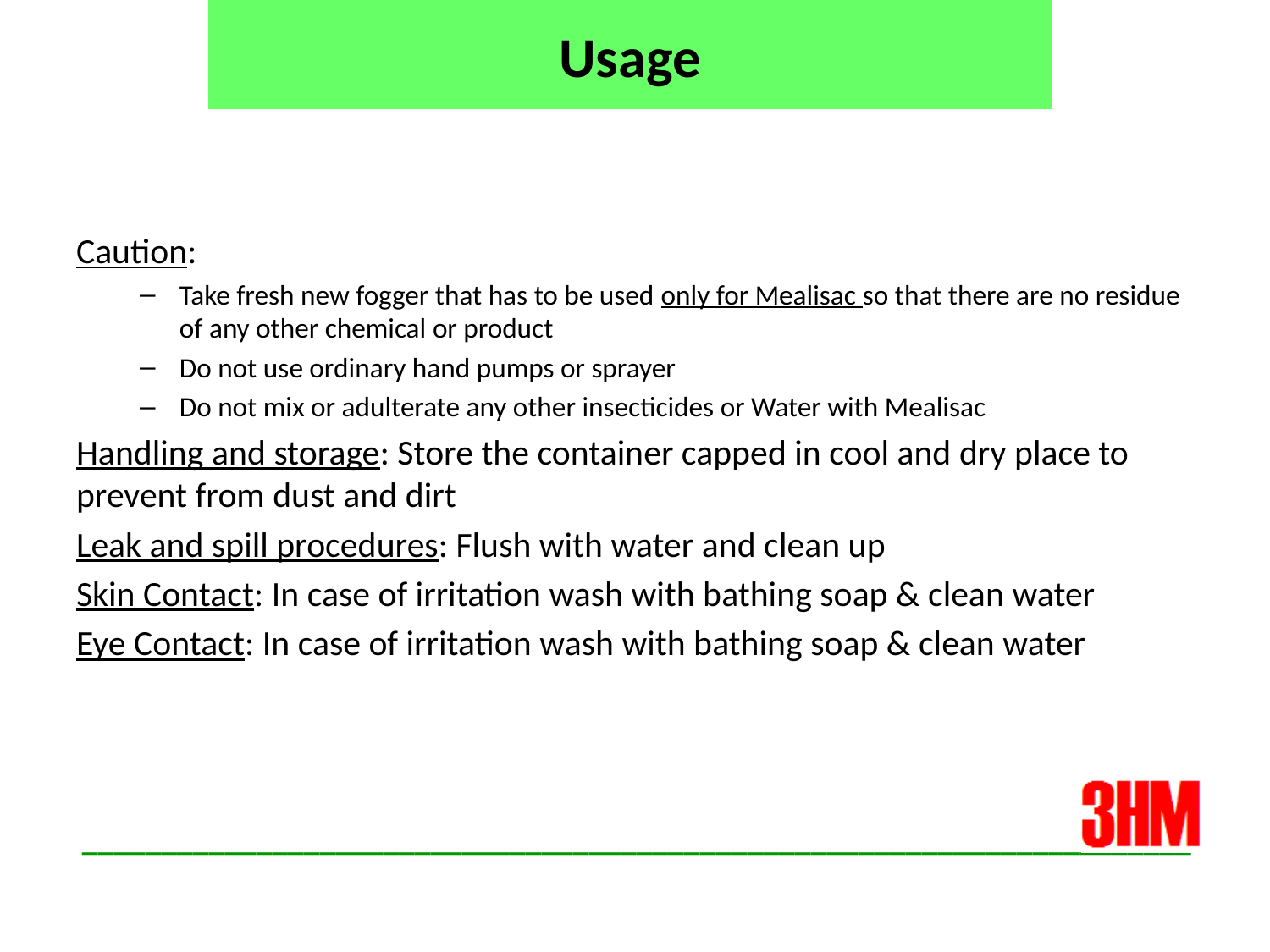

Usage
Caution:
Take fresh new fogger that has to be used only for Mealisac so that there are no residue of any other chemical or product
Do not use ordinary hand pumps or sprayer
Do not mix or adulterate any other insecticides or Water with Mealisac
Handling and storage: Store the container capped in cool and dry place to prevent from dust and dirt
Leak and spill procedures: Flush with water and clean up
Skin Contact: In case of irritation wash with bathing soap & clean water
Eye Contact: In case of irritation wash with bathing soap & clean water